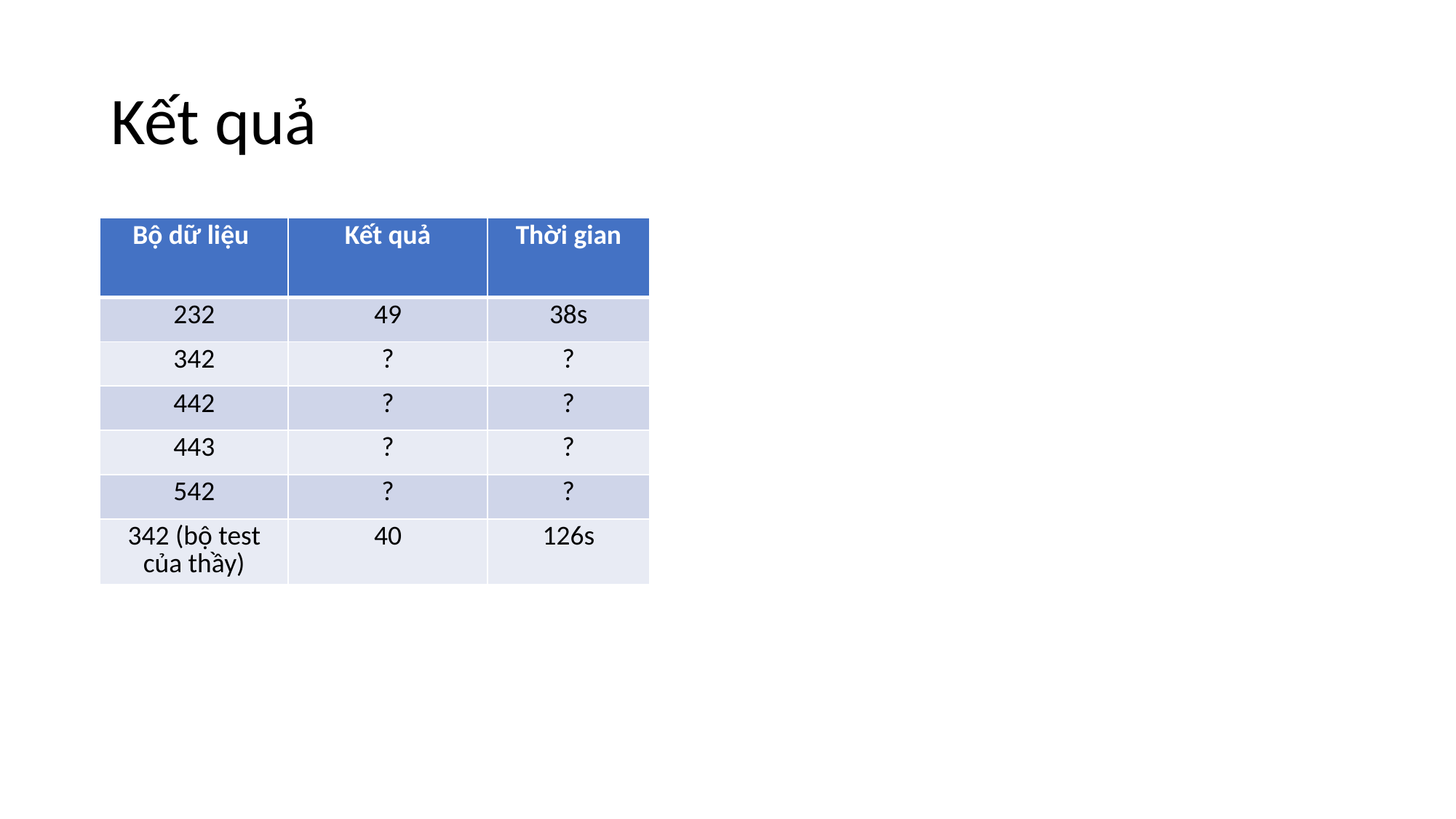

# Kết quả
| Bộ dữ liệu | Kết quả | Thời gian |
| --- | --- | --- |
| 232 | 49 | 38s |
| 342 | ? | ? |
| 442 | ? | ? |
| 443 | ? | ? |
| 542 | ? | ? |
| 342 (bộ test của thầy) | 40 | 126s |